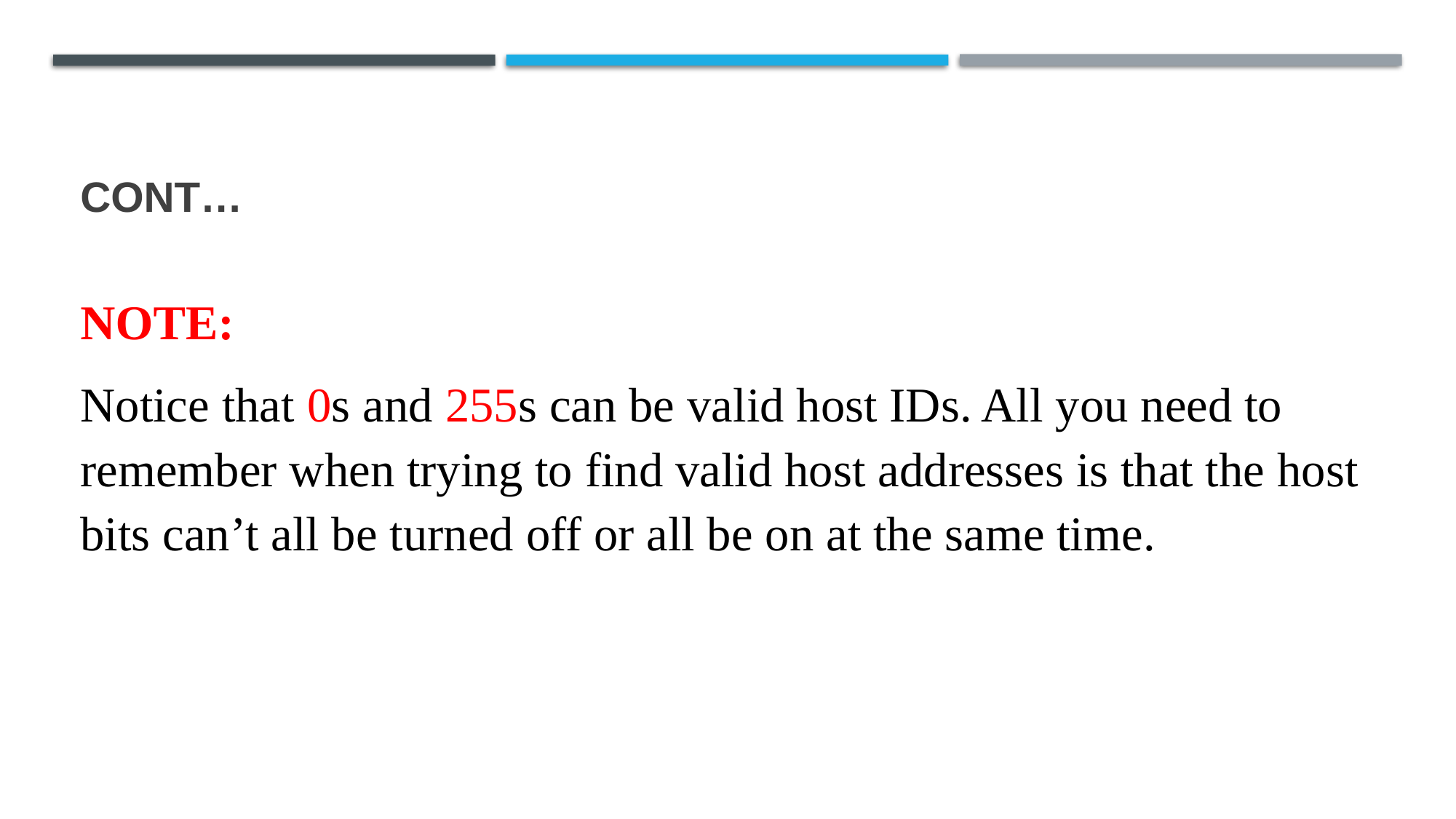

# CONT…
NOTE:
Notice that 0s and 255s can be valid host IDs. All you need to remember when trying to find valid host addresses is that the host bits can’t all be turned off or all be on at the same time.